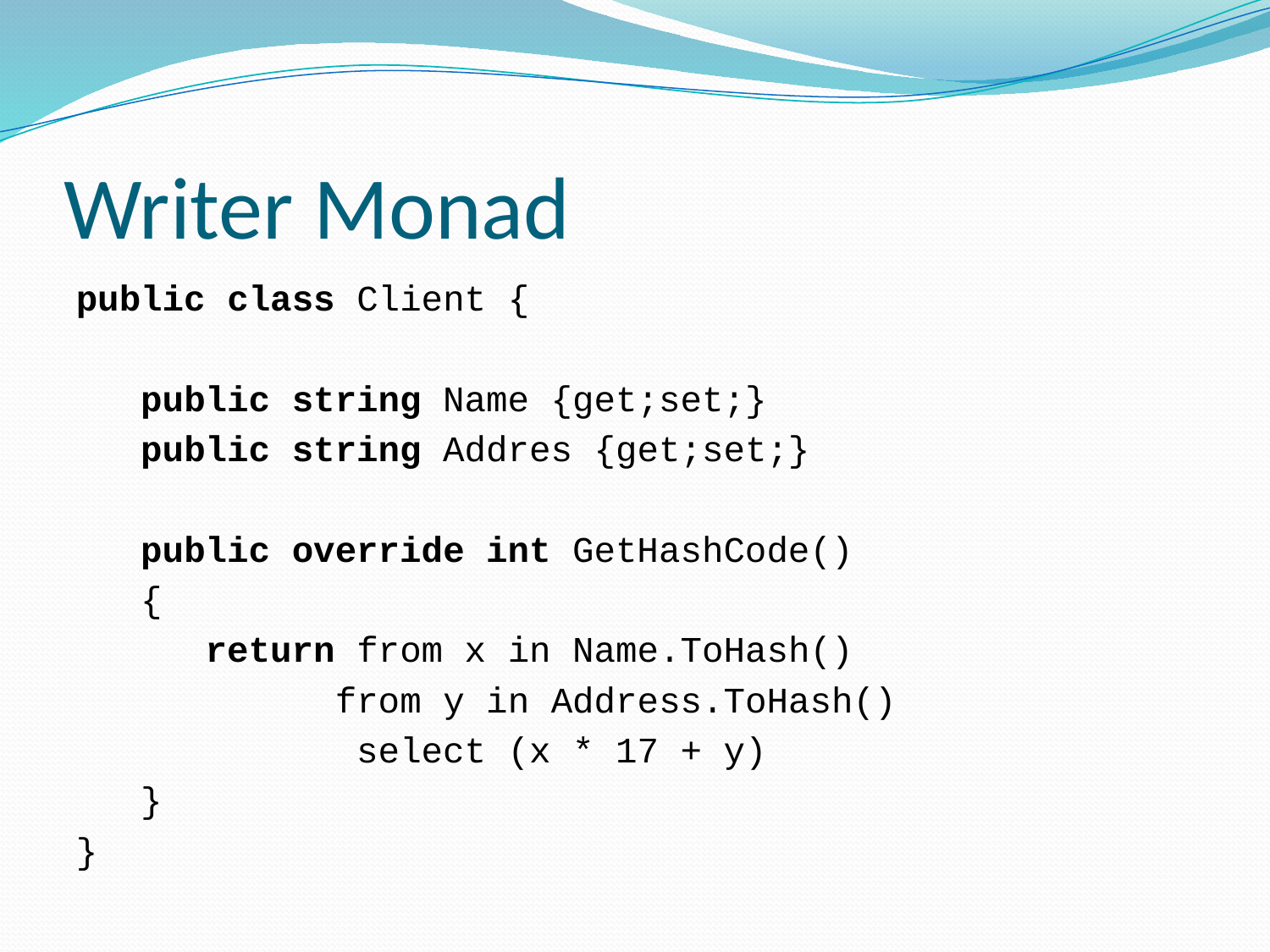

# Writer Monad
public class Client {

   public string Name {get;set;}
   public string Addres {get;set;}

   public override int GetHashCode()
   {
      return from x in Name.ToHash()
		  from y in Address.ToHash()
             select (x * 17 + y)
   }
}